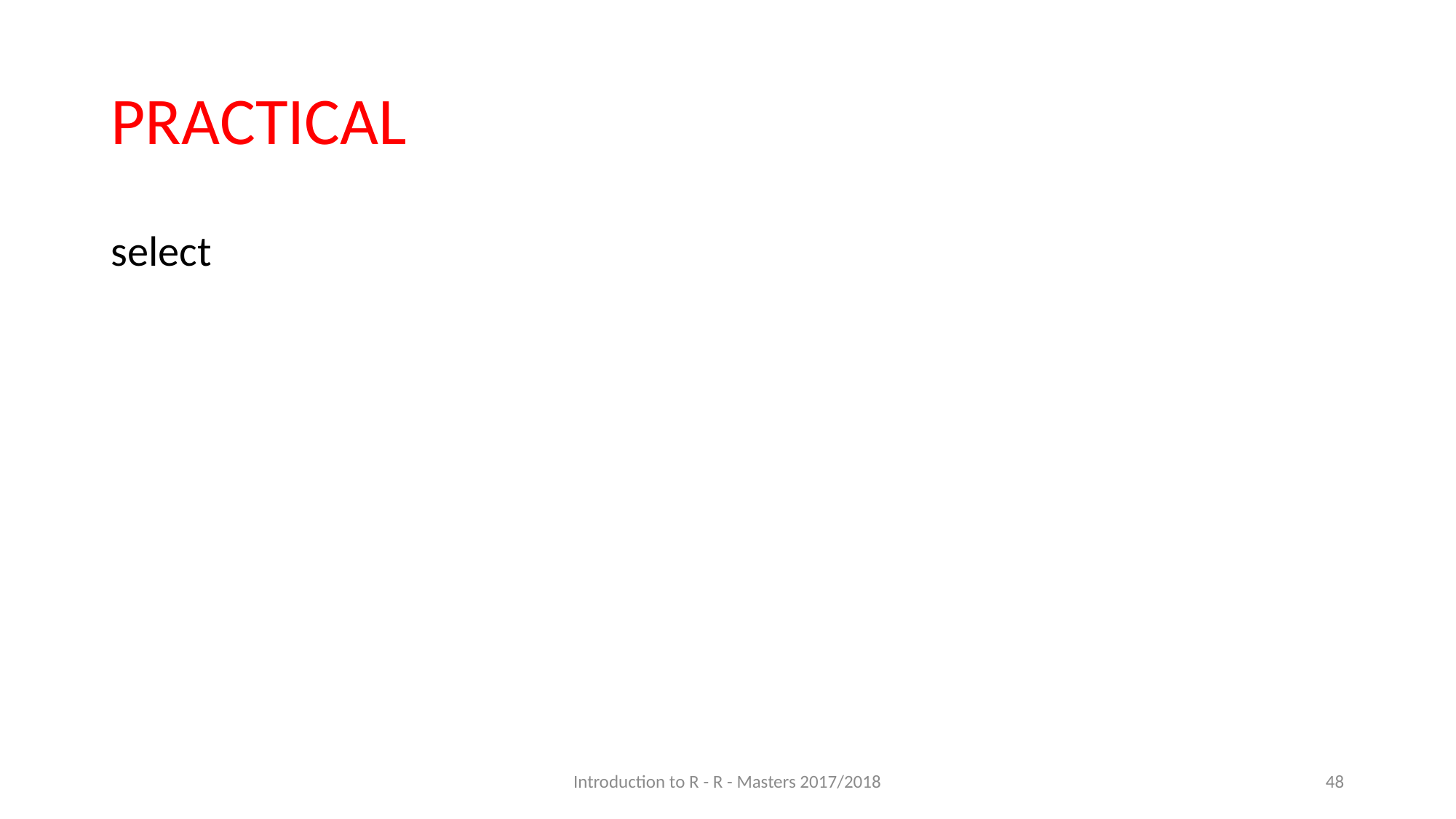

# PRACTICAL
select
Introduction to R - R - Masters 2017/2018
48